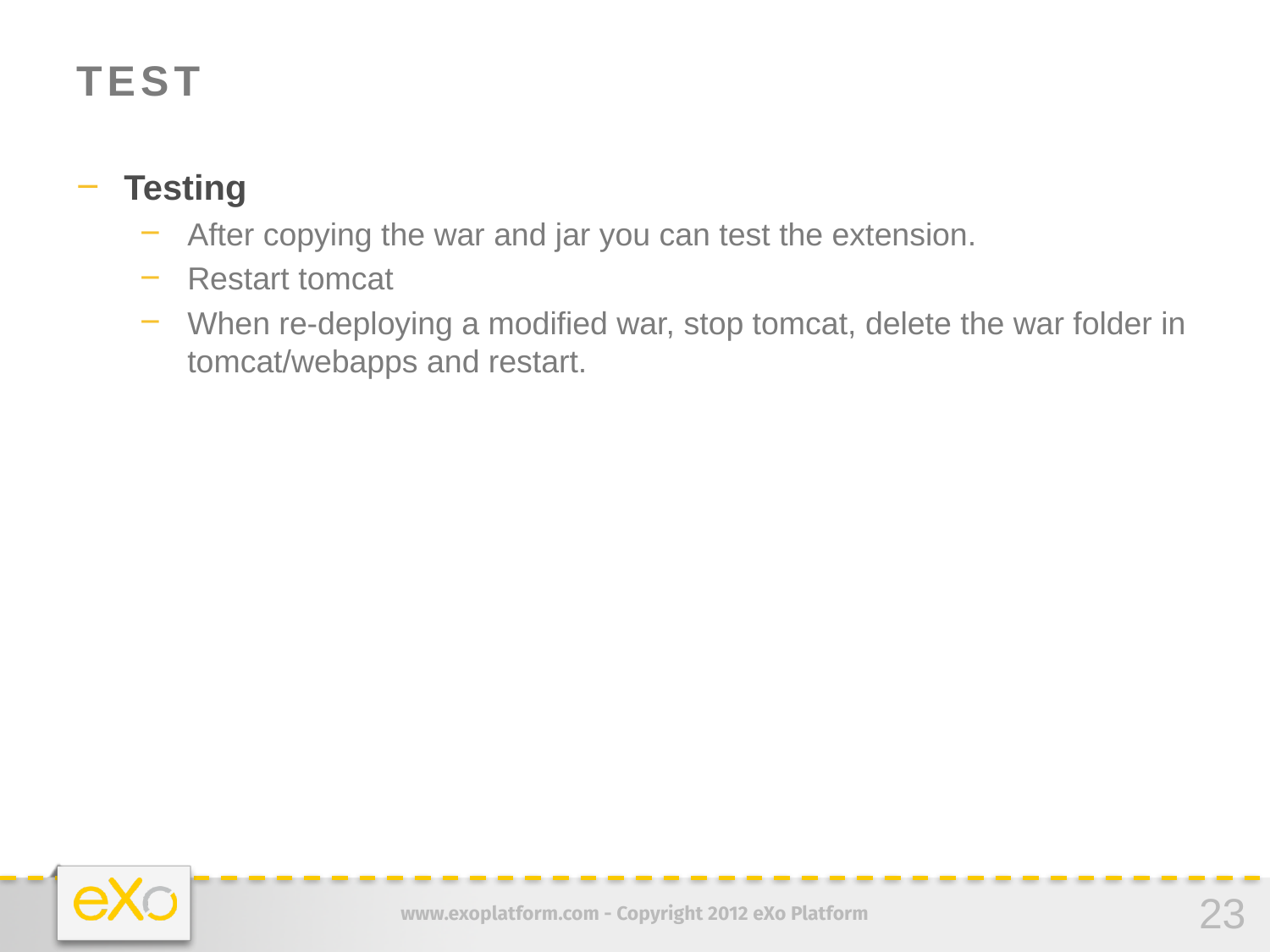

# Test
Testing
After copying the war and jar you can test the extension.
Restart tomcat
When re-deploying a modified war, stop tomcat, delete the war folder in tomcat/webapps and restart.